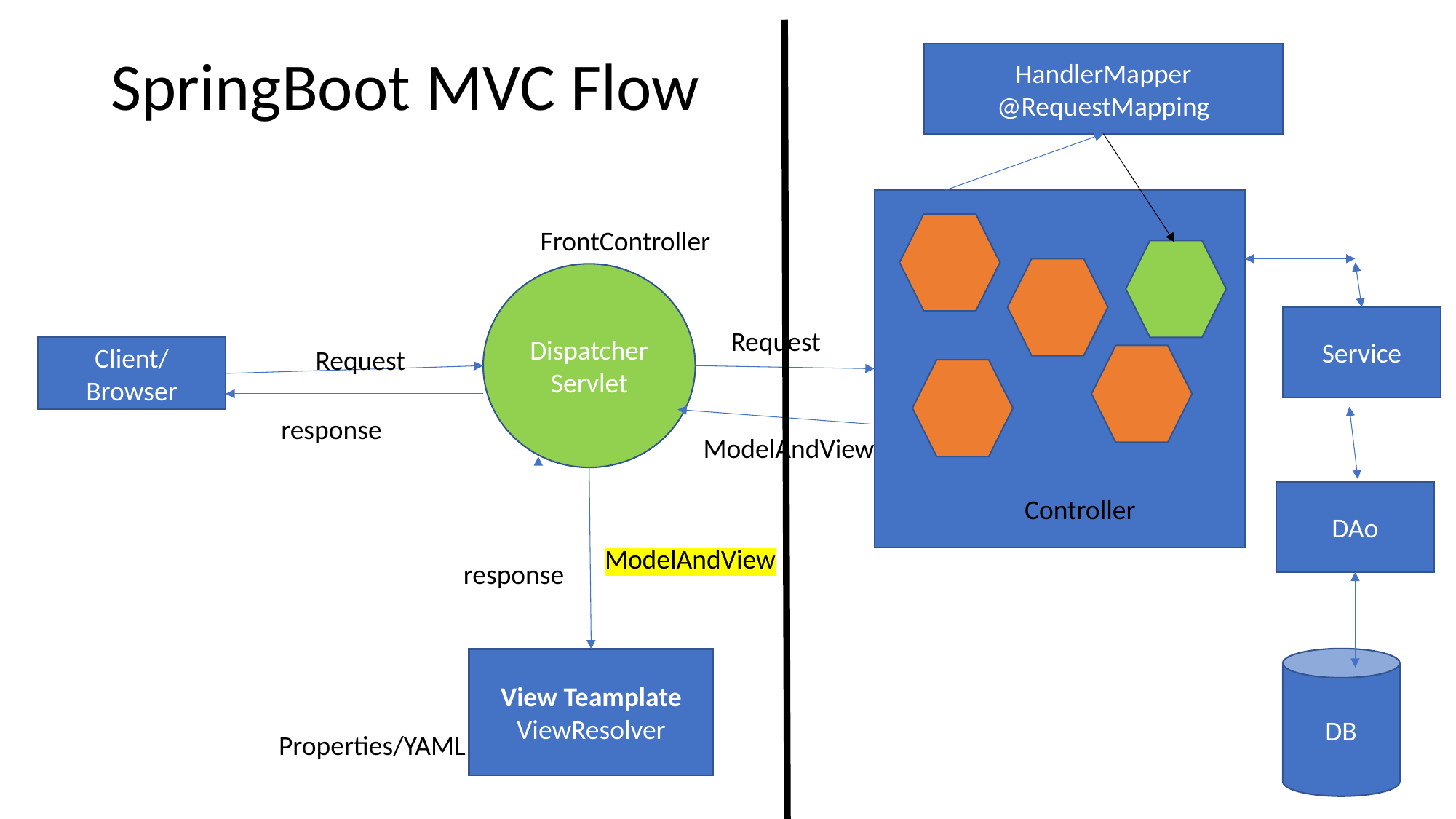

# SpringBoot MVC Flow
HandlerMapper
@RequestMapping

FrontController

Dispatcher
Servlet
Service
Request
Client/ Browser
Request

response
ModelAndView
DAo
Controller
ModelAndView
response
DB
View Teamplate
ViewResolver
Properties/YAML